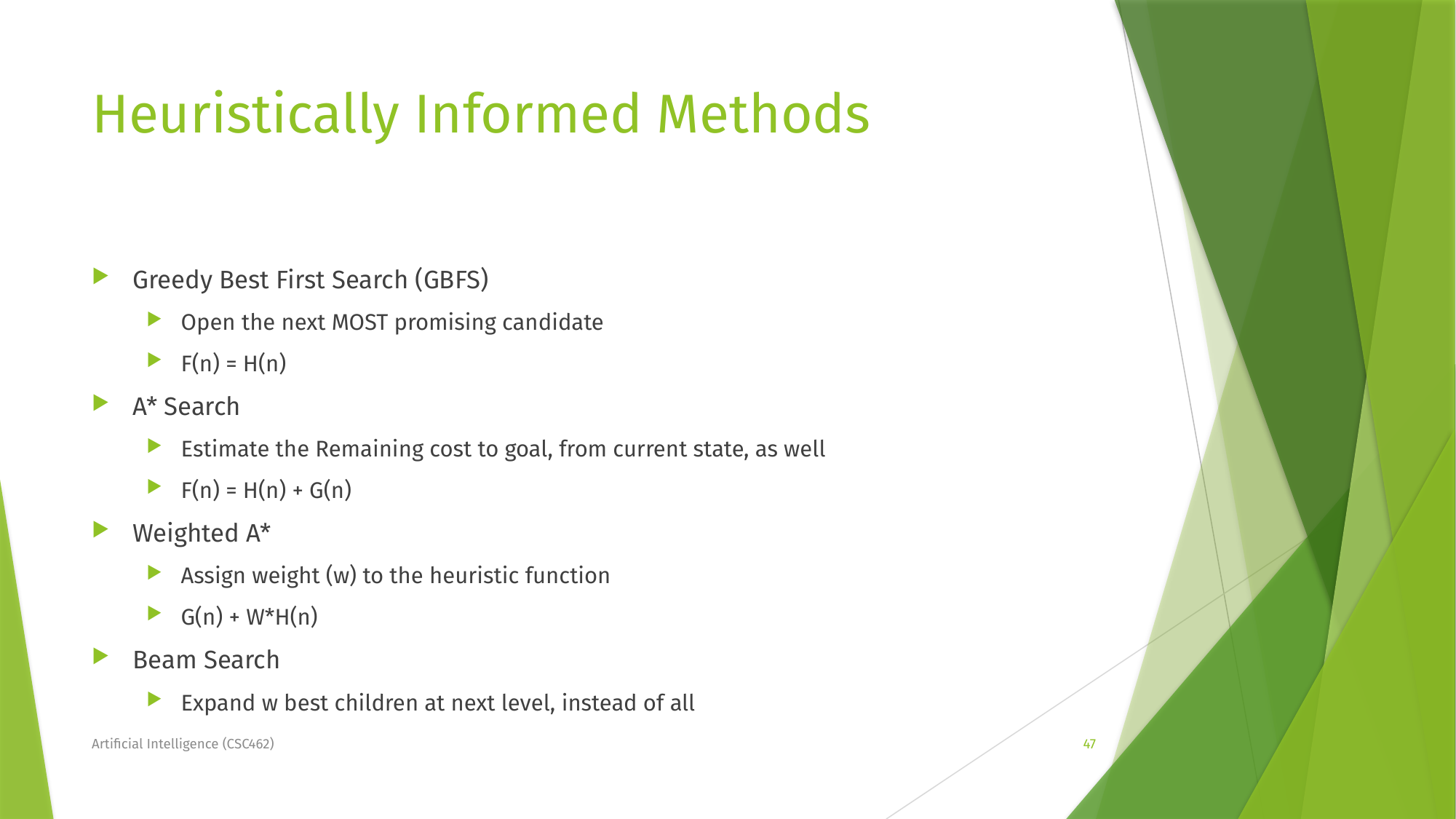

# Heuristically Informed Methods
Greedy Best First Search (GBFS)
Open the next MOST promising candidate
F(n) = H(n)
A* Search
Estimate the Remaining cost to goal, from current state, as well
F(n) = H(n) + G(n)
Weighted A*
Assign weight (w) to the heuristic function
G(n) + W*H(n)
Beam Search
Expand w best children at next level, instead of all
Artificial Intelligence (CSC462)
47